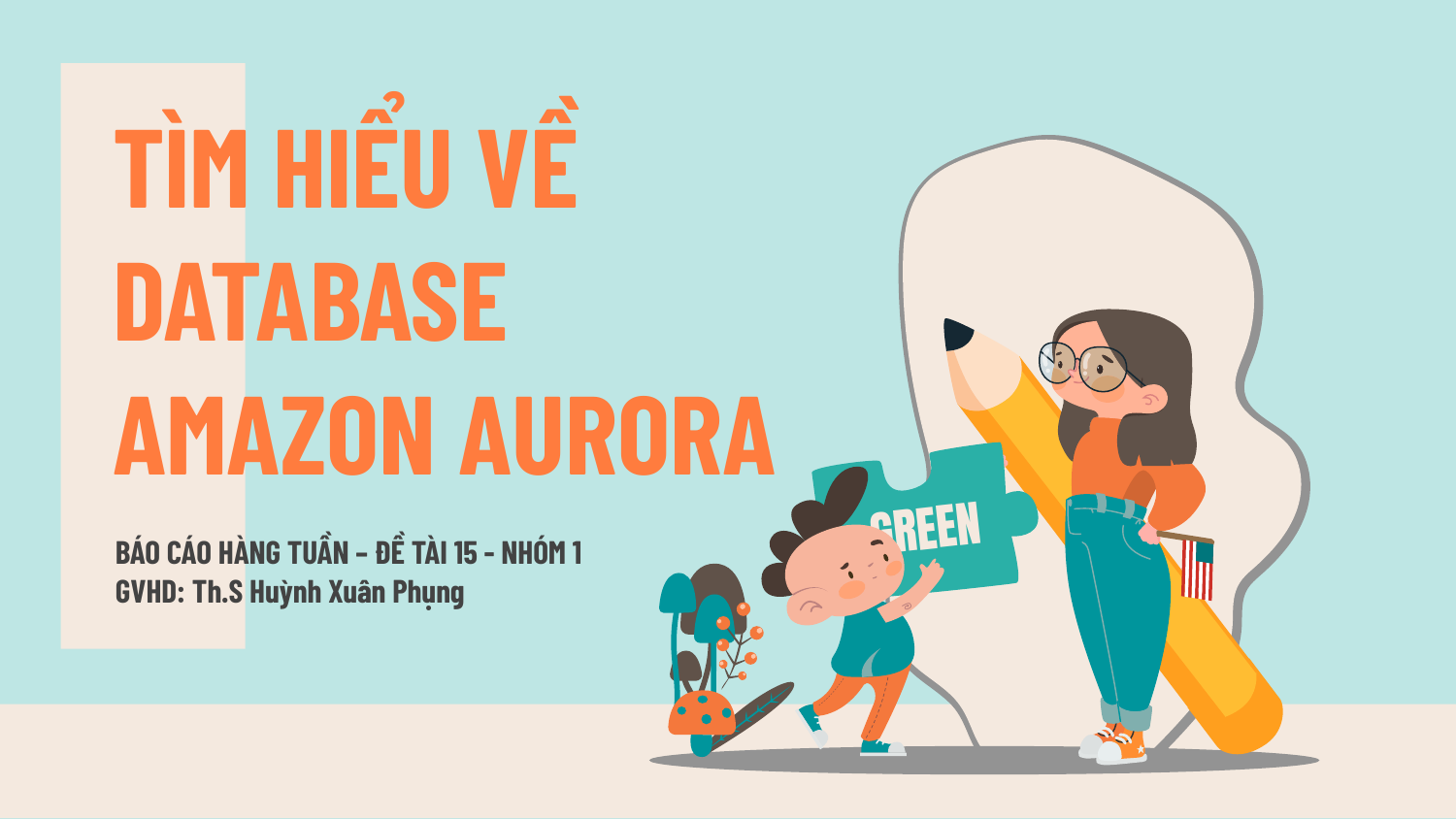

GREEN

# TÌM HIỂU VỀ DATABASE AMAZON AURORA
BÁO CÁO HÀNG TUẦN – ĐỀ TÀI 15 - NHÓM 1
GVHD: Th.S Huỳnh Xuân Phụng